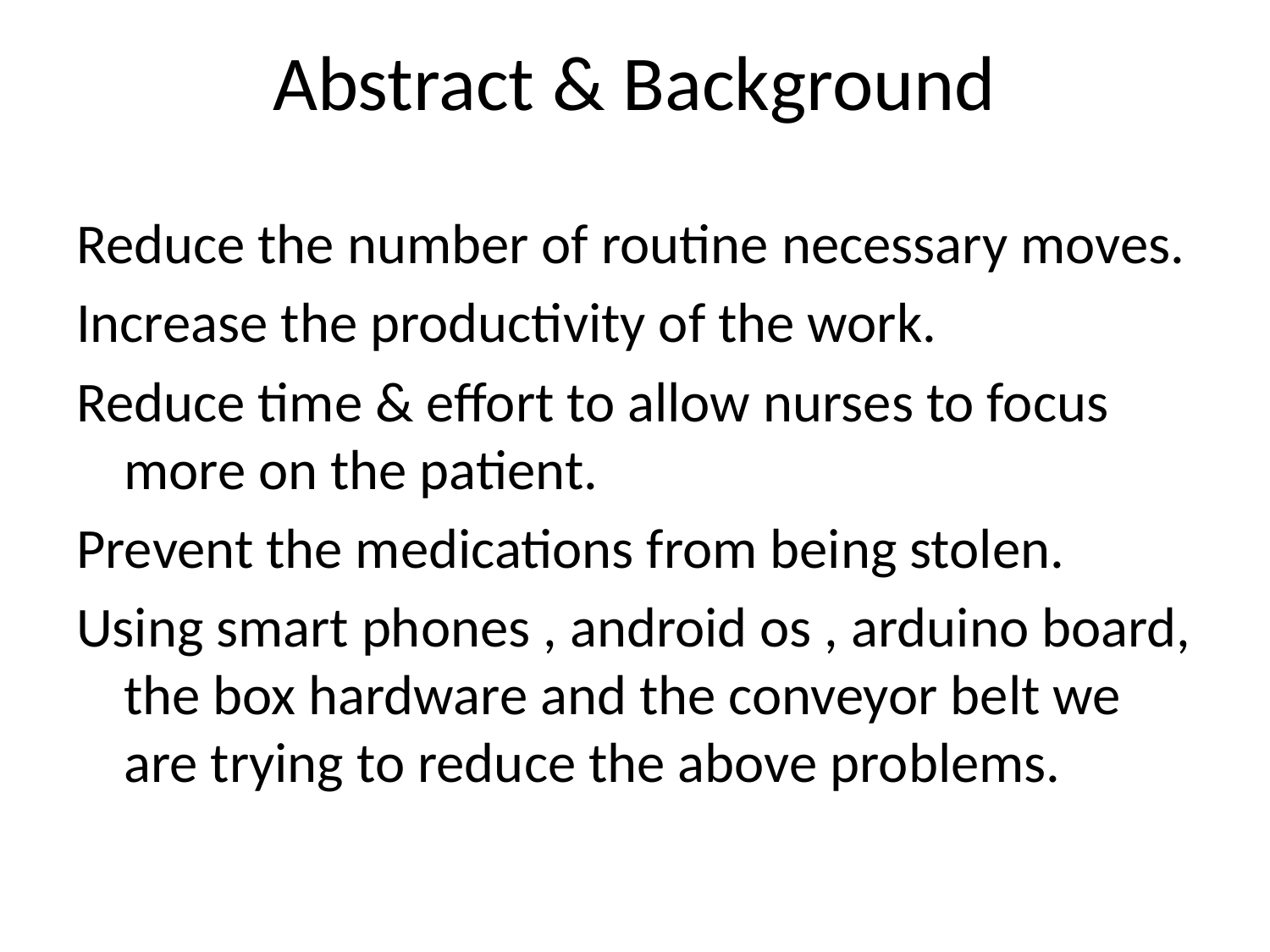

# Abstract & Background
Reduce the number of routine necessary moves.
Increase the productivity of the work.
Reduce time & effort to allow nurses to focus more on the patient.
Prevent the medications from being stolen.
Using smart phones , android os , arduino board, the box hardware and the conveyor belt we are trying to reduce the above problems.